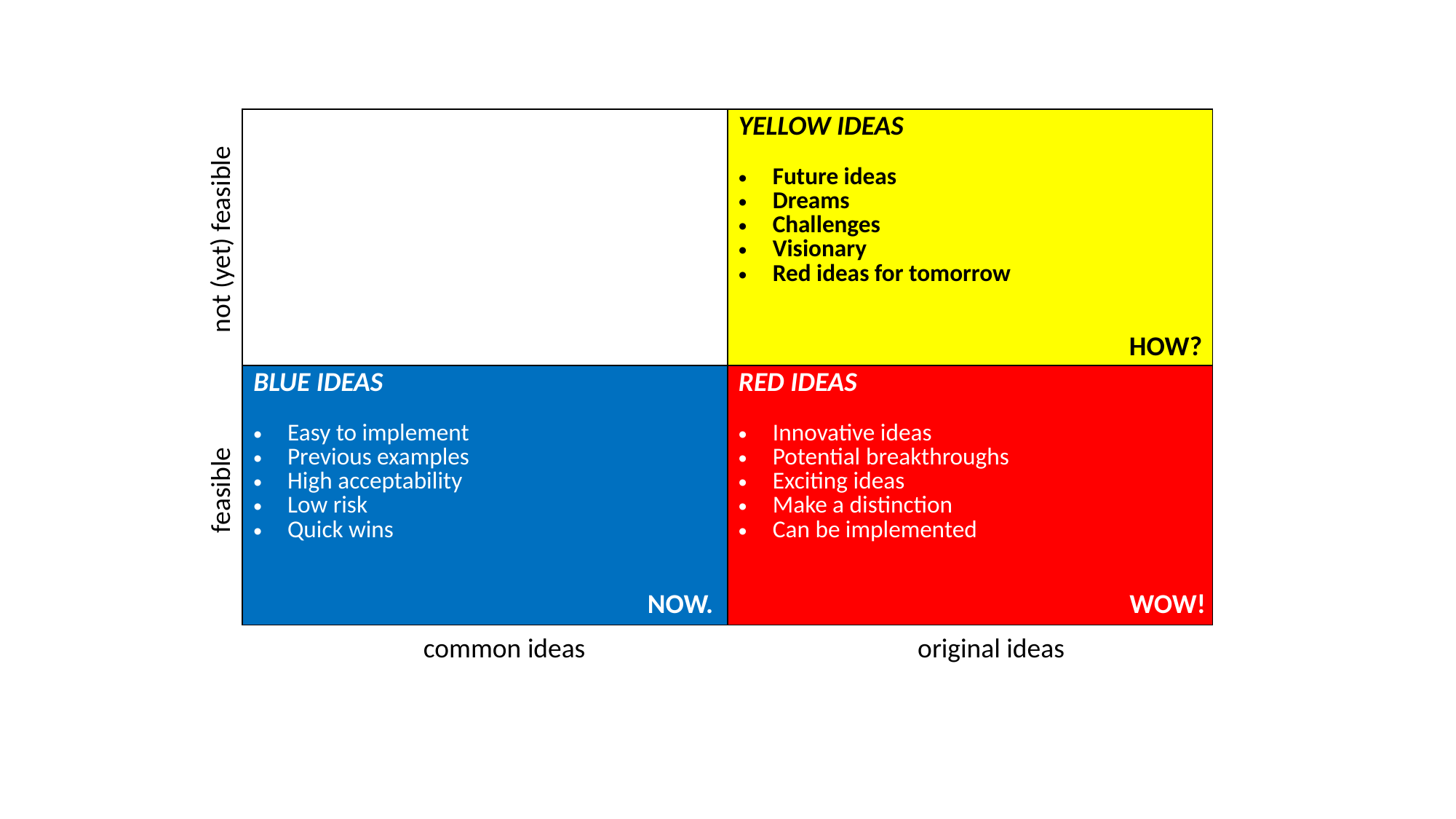

|  | YELLOW IDEAS Future ideas Dreams Challenges Visionary Red ideas for tomorrow |
| --- | --- |
| BLUE IDEAS Easy to implement Previous examples High acceptability Low risk Quick wins | RED IDEAS Innovative ideas Potential breakthroughs Exciting ideas Make a distinction Can be implemented |
not (yet) feasible
HOW?
feasible
NOW.
WOW!
common ideas
original ideas